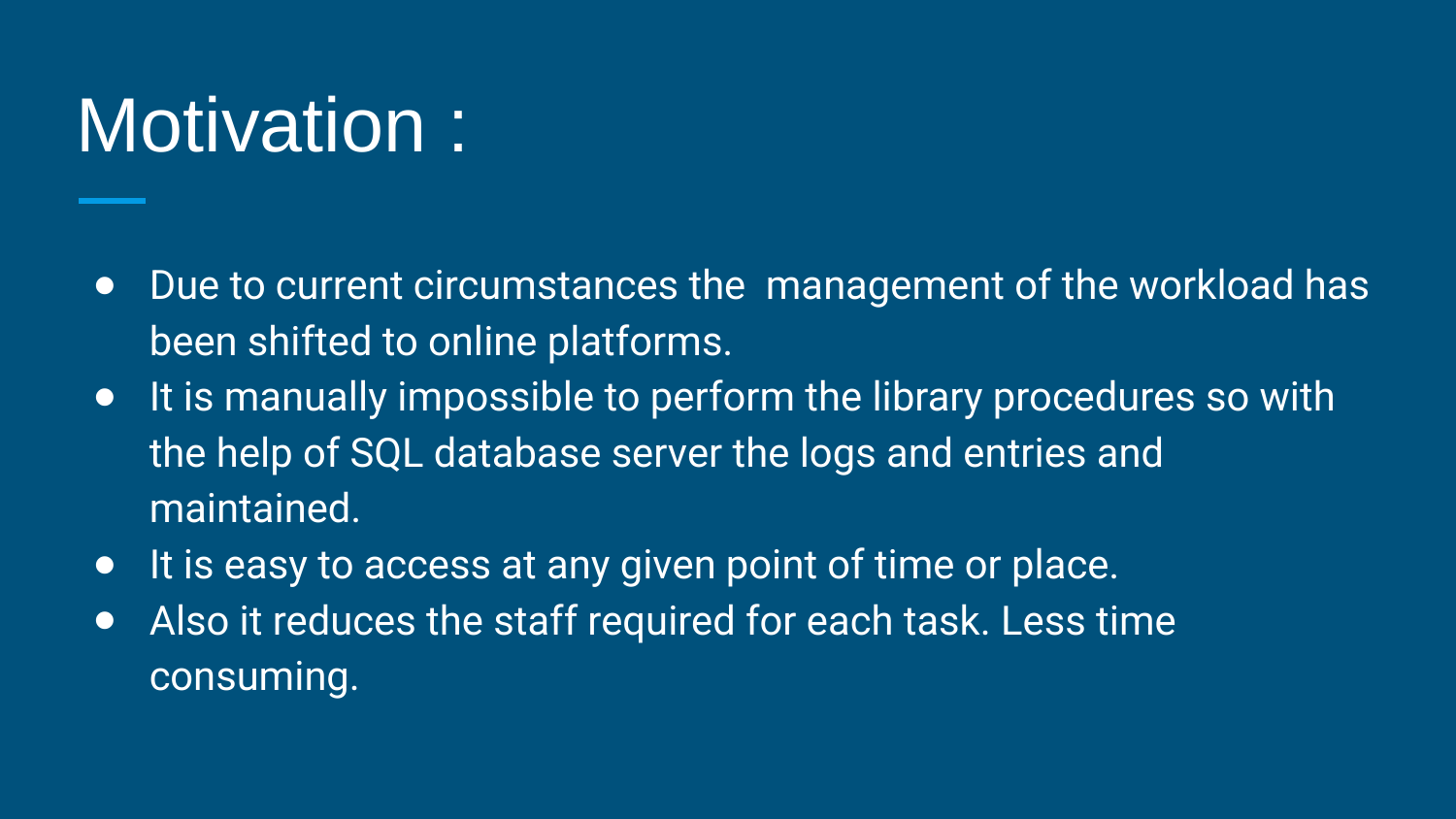

# Motivation :
Due to current circumstances the  management of the workload has been shifted to online platforms.
It is manually impossible to perform the library procedures so with the help of SQL database server the logs and entries and maintained.
It is easy to access at any given point of time or place.
Also it reduces the staff required for each task. Less time consuming.